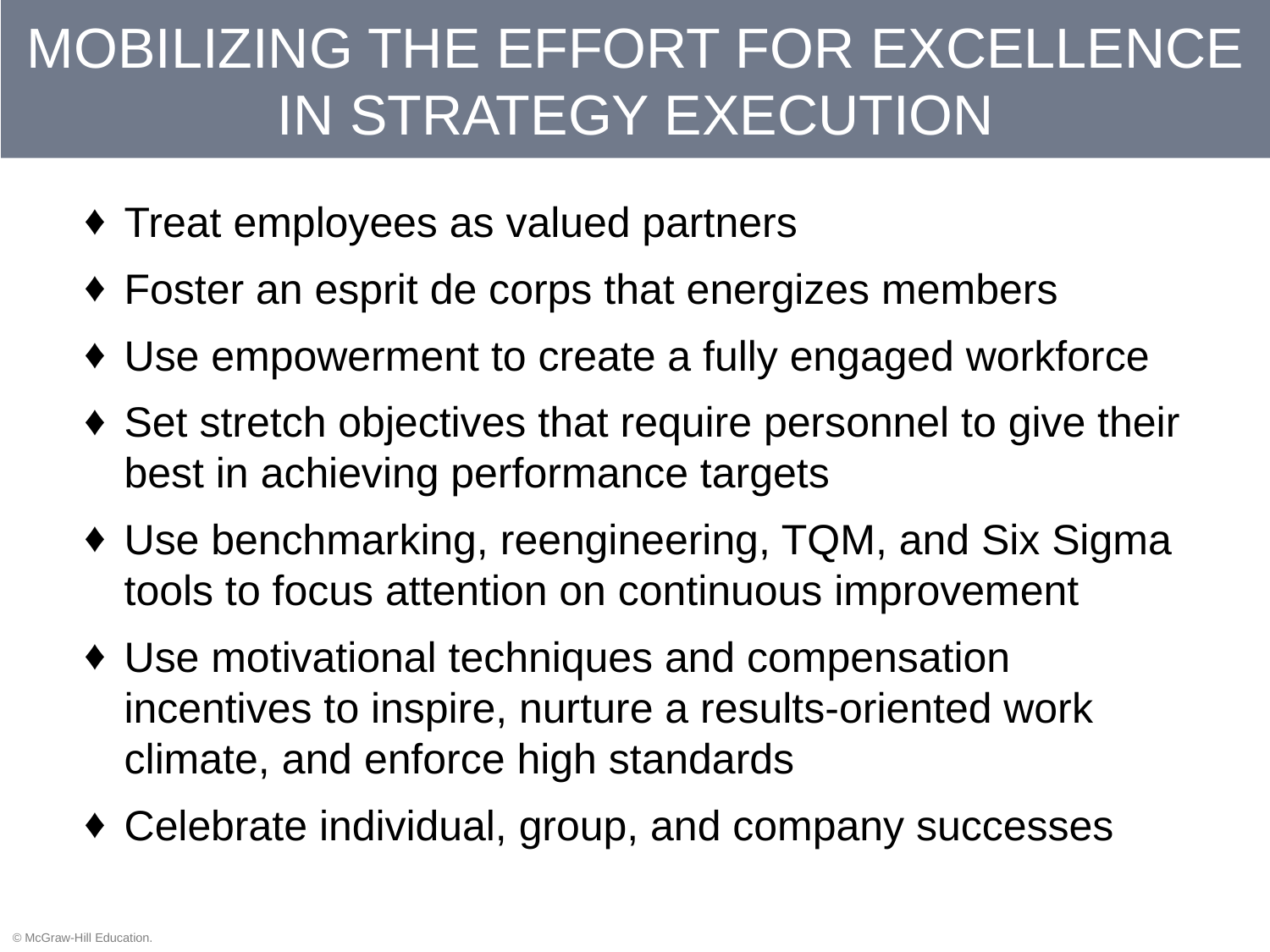

# MOBILIZING THE EFFORT FOR EXCELLENCE IN STRATEGY EXECUTION
Treat employees as valued partners
Foster an esprit de corps that energizes members
Use empowerment to create a fully engaged workforce
Set stretch objectives that require personnel to give their best in achieving performance targets
Use benchmarking, reengineering, TQM, and Six Sigma tools to focus attention on continuous improvement
Use motivational techniques and compensation incentives to inspire, nurture a results-oriented work climate, and enforce high standards
Celebrate individual, group, and company successes